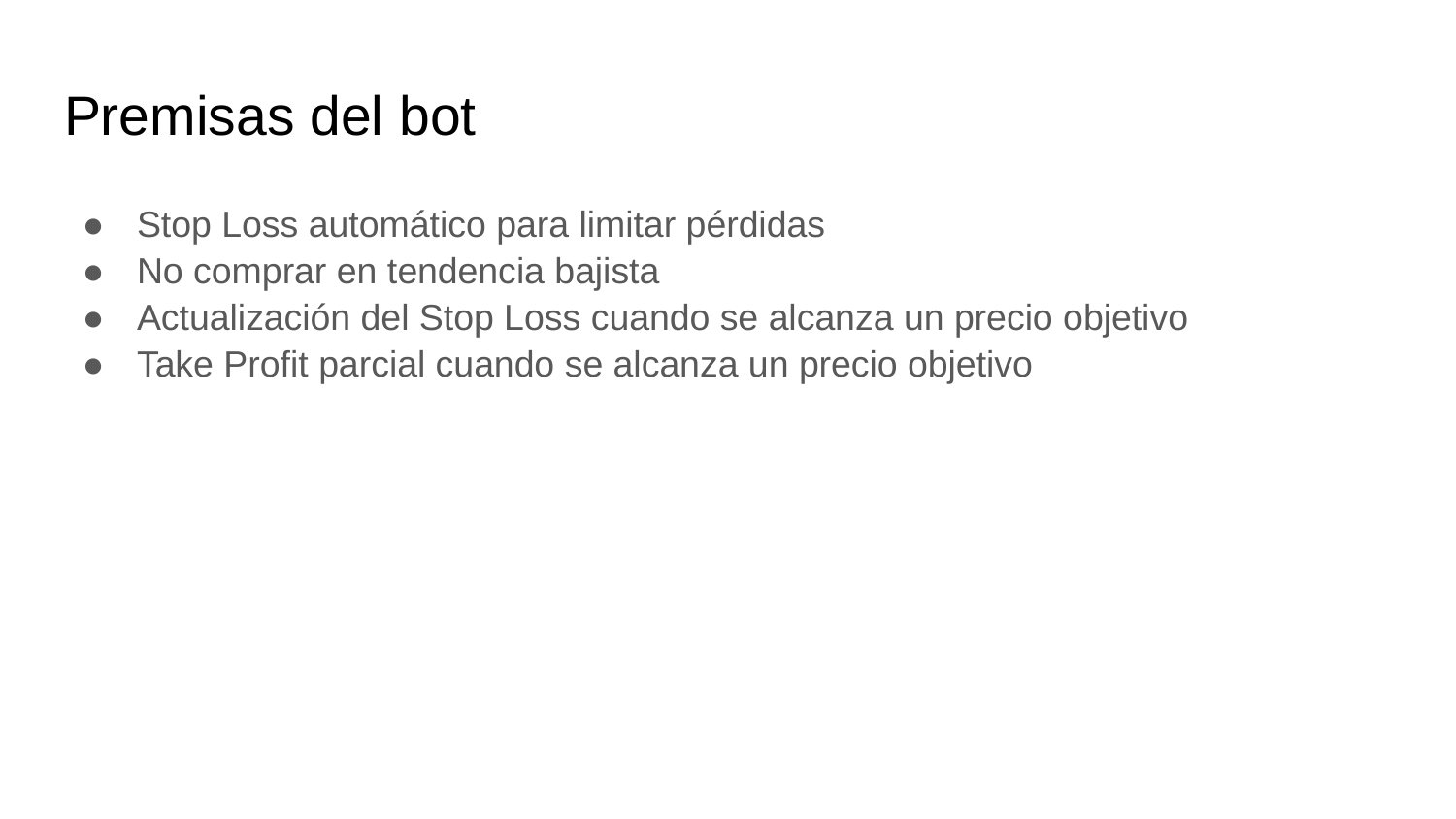

# Premisas del bot
Stop Loss automático para limitar pérdidas
No comprar en tendencia bajista
Actualización del Stop Loss cuando se alcanza un precio objetivo
Take Profit parcial cuando se alcanza un precio objetivo